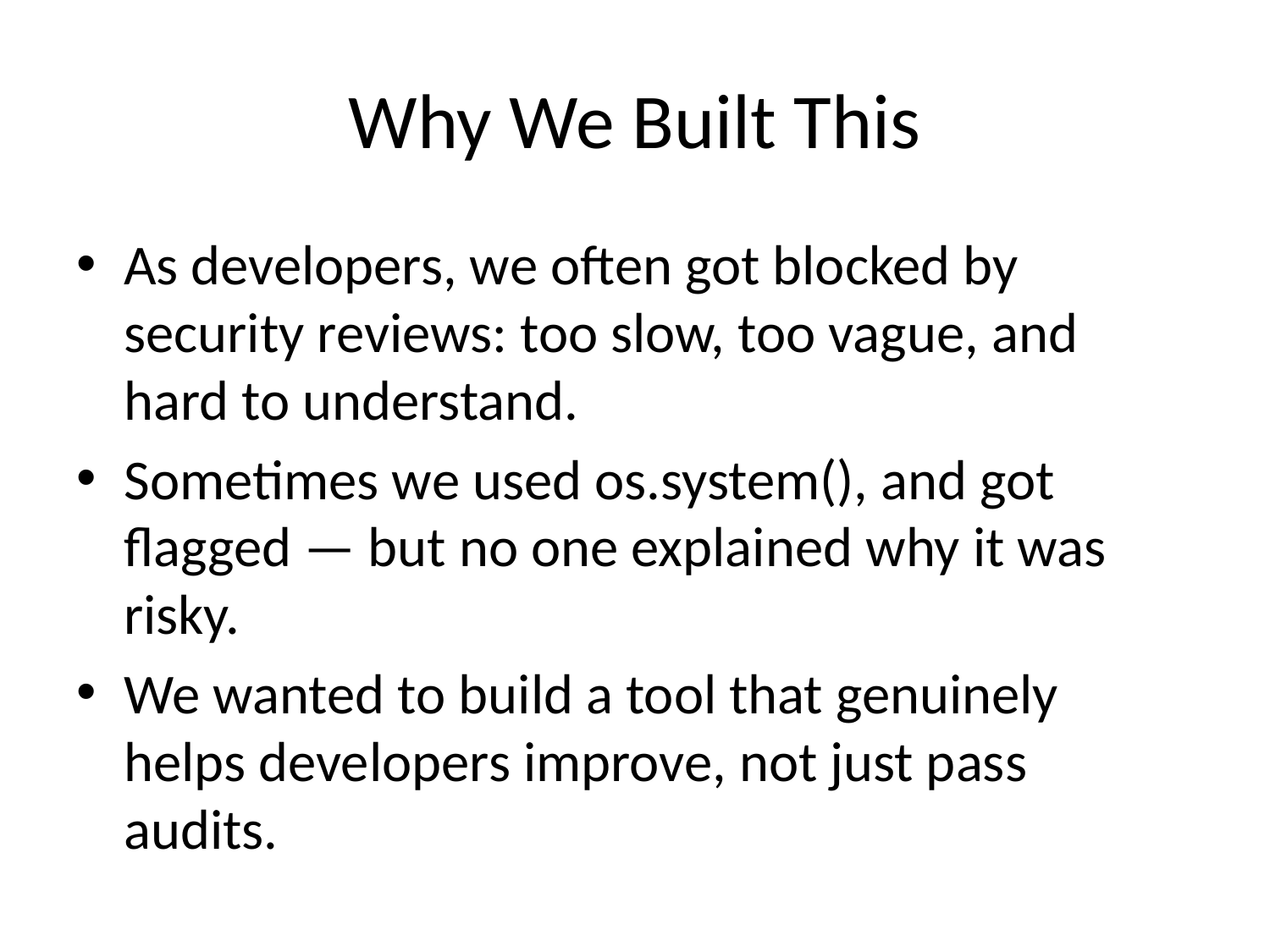

# Why We Built This
As developers, we often got blocked by security reviews: too slow, too vague, and hard to understand.
Sometimes we used os.system(), and got flagged — but no one explained why it was risky.
We wanted to build a tool that genuinely helps developers improve, not just pass audits.